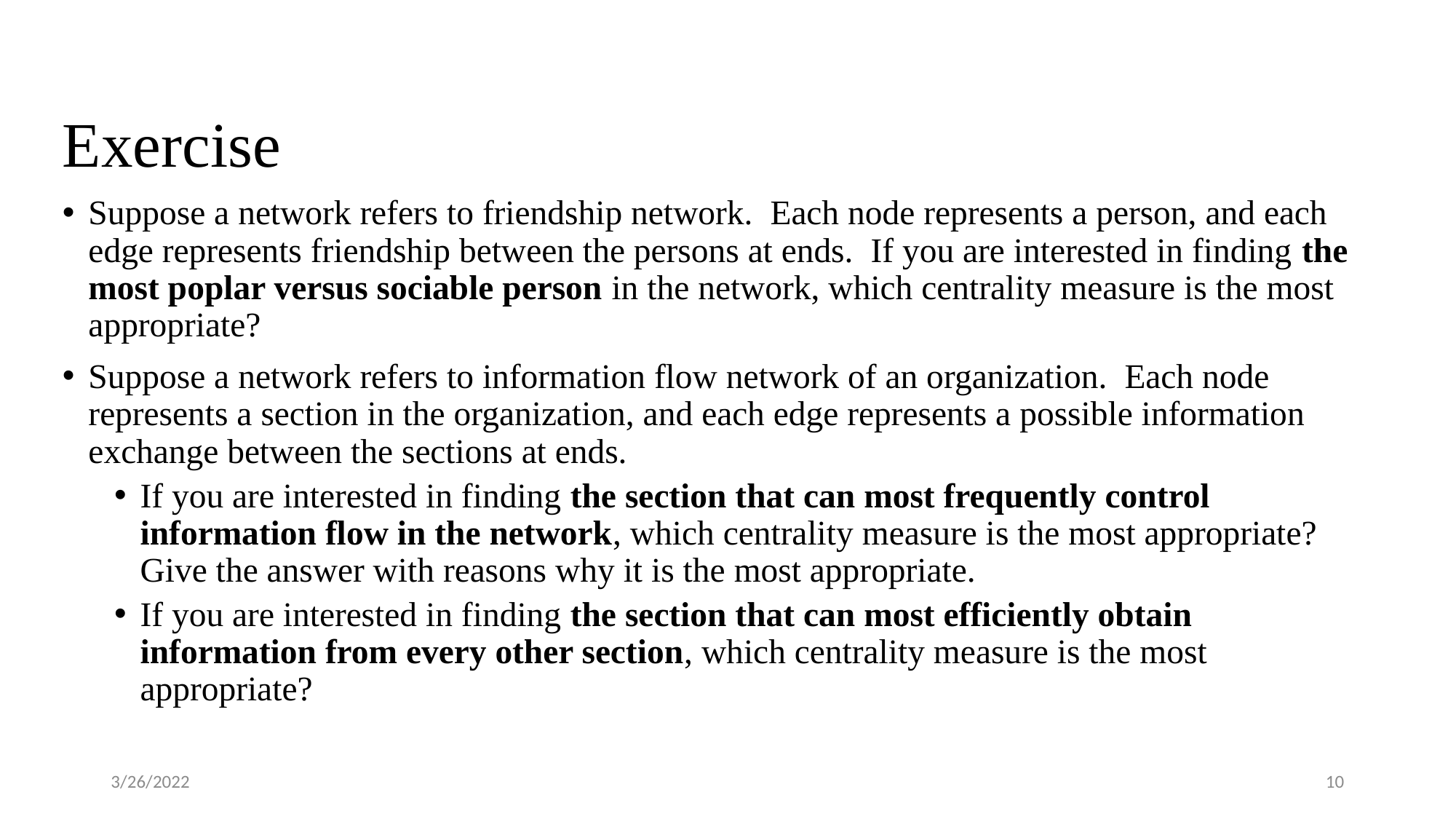

Exercise
Suppose a network refers to friendship network.  Each node represents a person, and each edge represents friendship between the persons at ends.  If you are interested in finding the most poplar versus sociable person in the network, which centrality measure is the most appropriate?
Suppose a network refers to information flow network of an organization.  Each node represents a section in the organization, and each edge represents a possible information exchange between the sections at ends.
If you are interested in finding the section that can most frequently control information flow in the network, which centrality measure is the most appropriate?  Give the answer with reasons why it is the most appropriate.
If you are interested in finding the section that can most efficiently obtain information from every other section, which centrality measure is the most appropriate?
3/26/2022
10